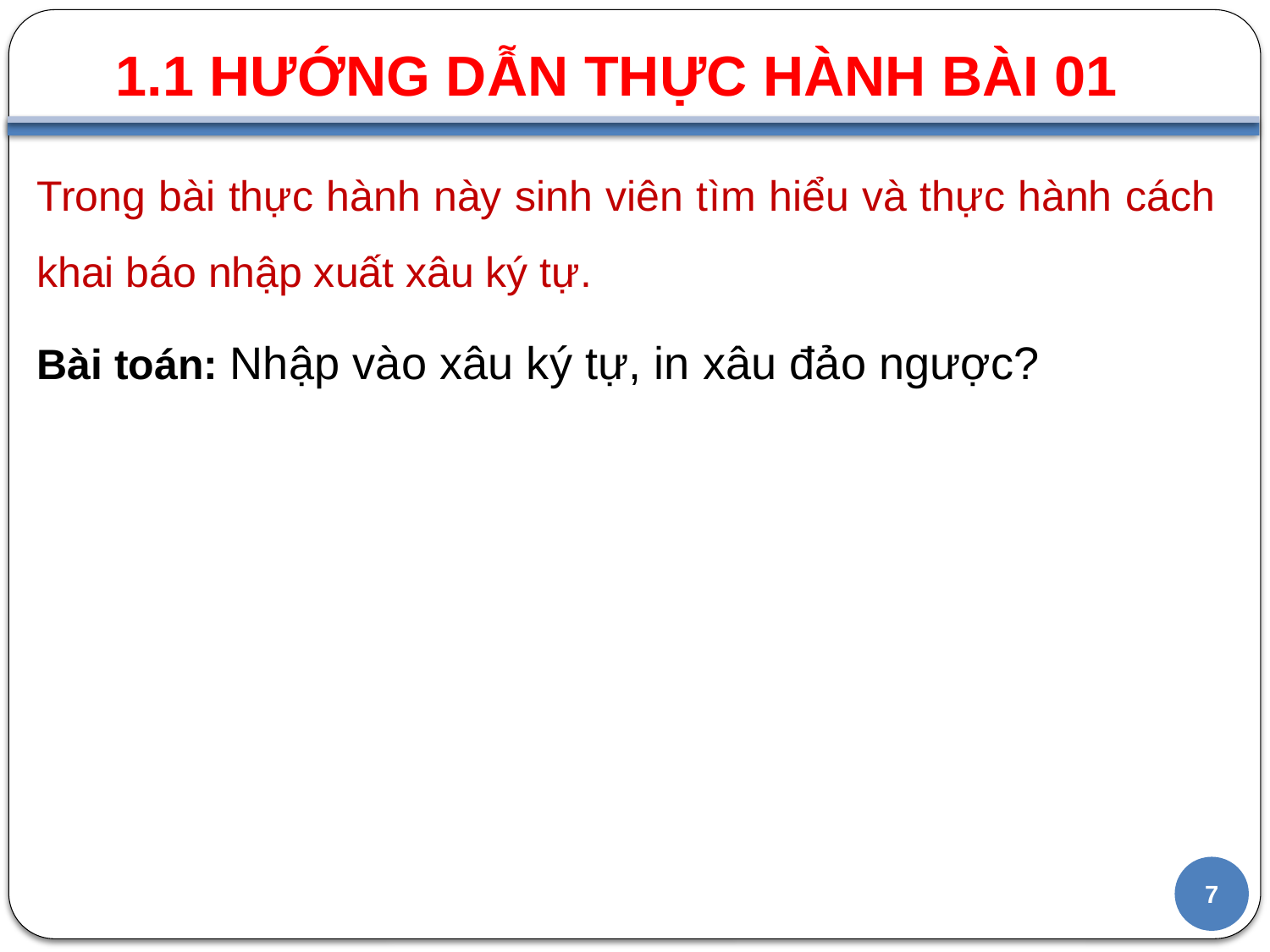

1.1 HƯỚNG DẪN THỰC HÀNH BÀI 01
Trong bài thực hành này sinh viên tìm hiểu và thực hành cách khai báo nhập xuất xâu ký tự.
Bài toán: Nhập vào xâu ký tự, in xâu đảo ngược?

7